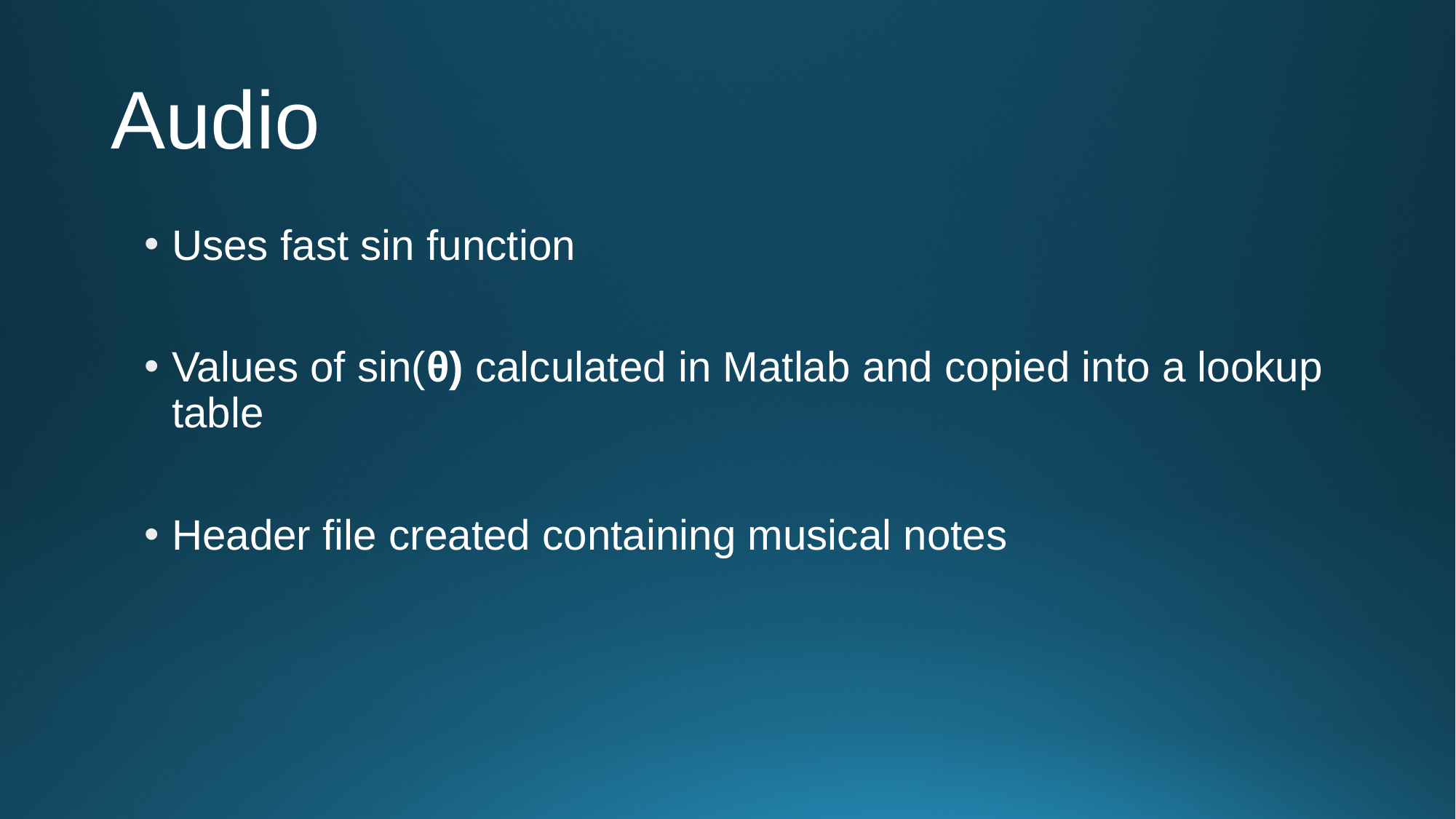

# Audio
Uses fast sin function

Values of sin(θ) calculated in Matlab and copied into a lookup table

Header file created containing musical notes